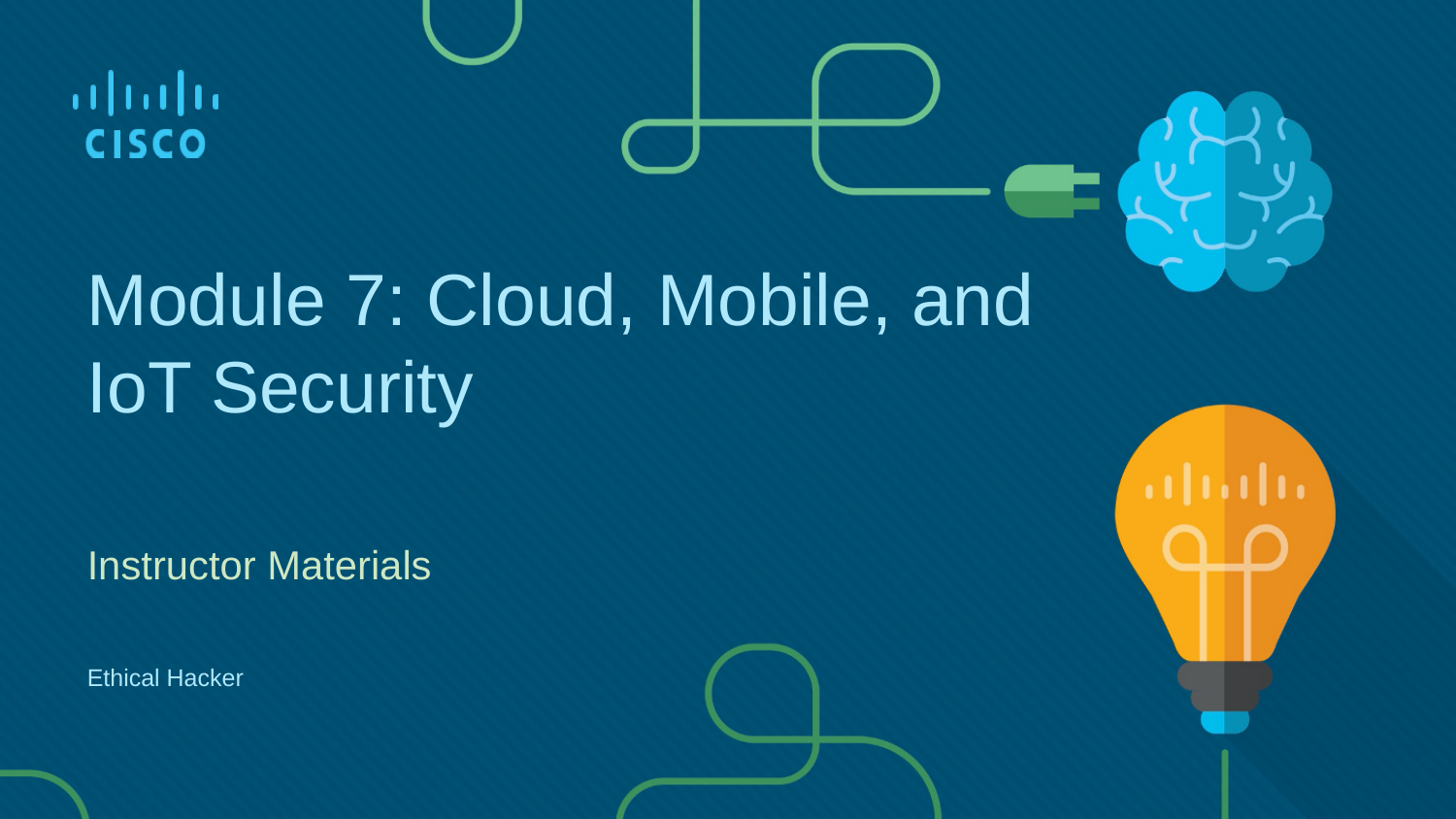

Module 7: Cloud, Mobile, and IoT Security
Instructor Materials
Ethical Hacker